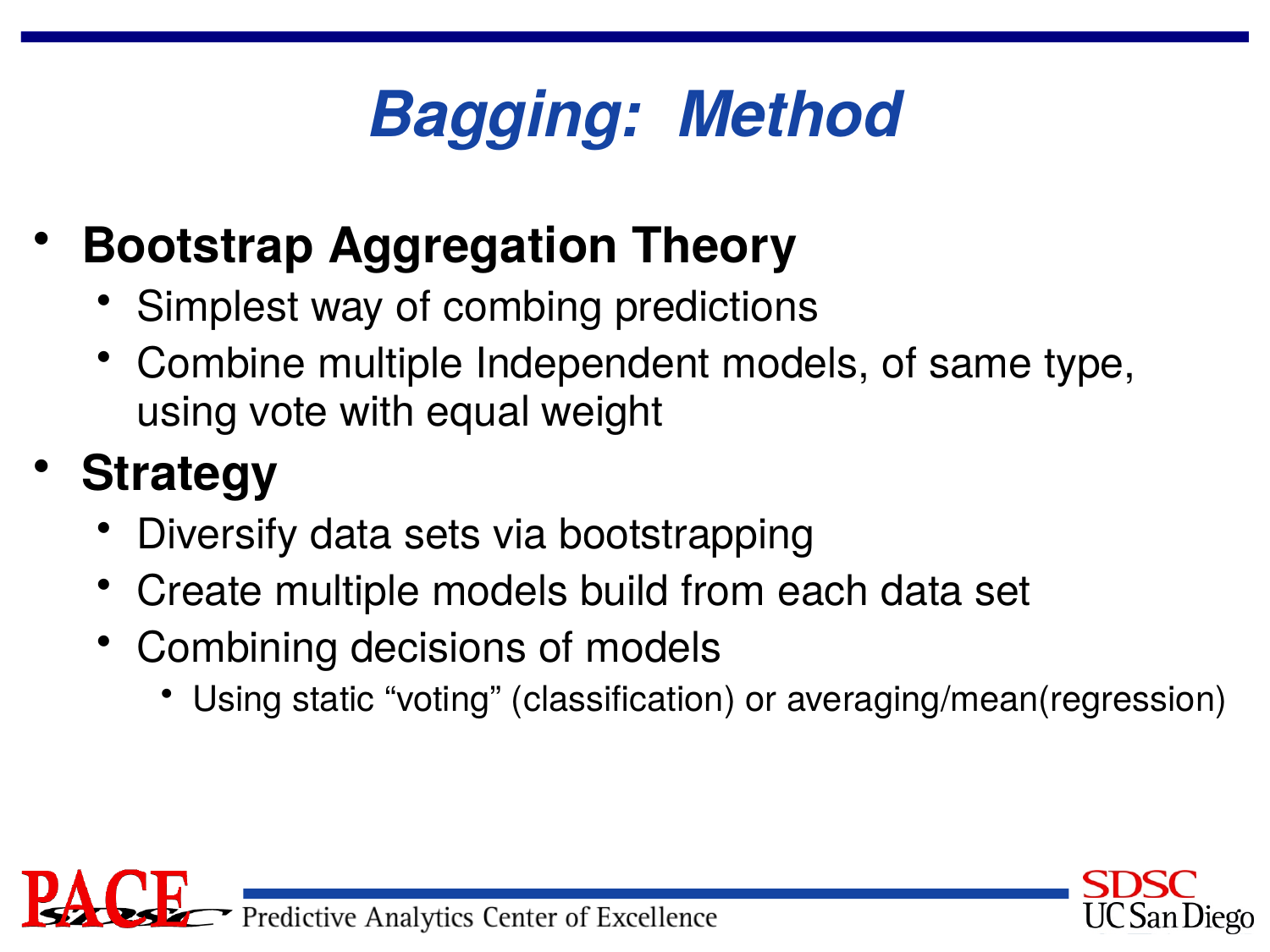

# Bagging:  Method
Bootstrap Aggregation Theory
Simplest way of combing predictions
Combine multiple Independent models, of same type, using vote with equal weight
Strategy
Diversify data sets via bootstrapping
Create multiple models build from each data set
Combining decisions of models
Using static “voting” (classification) or averaging/mean(regression)